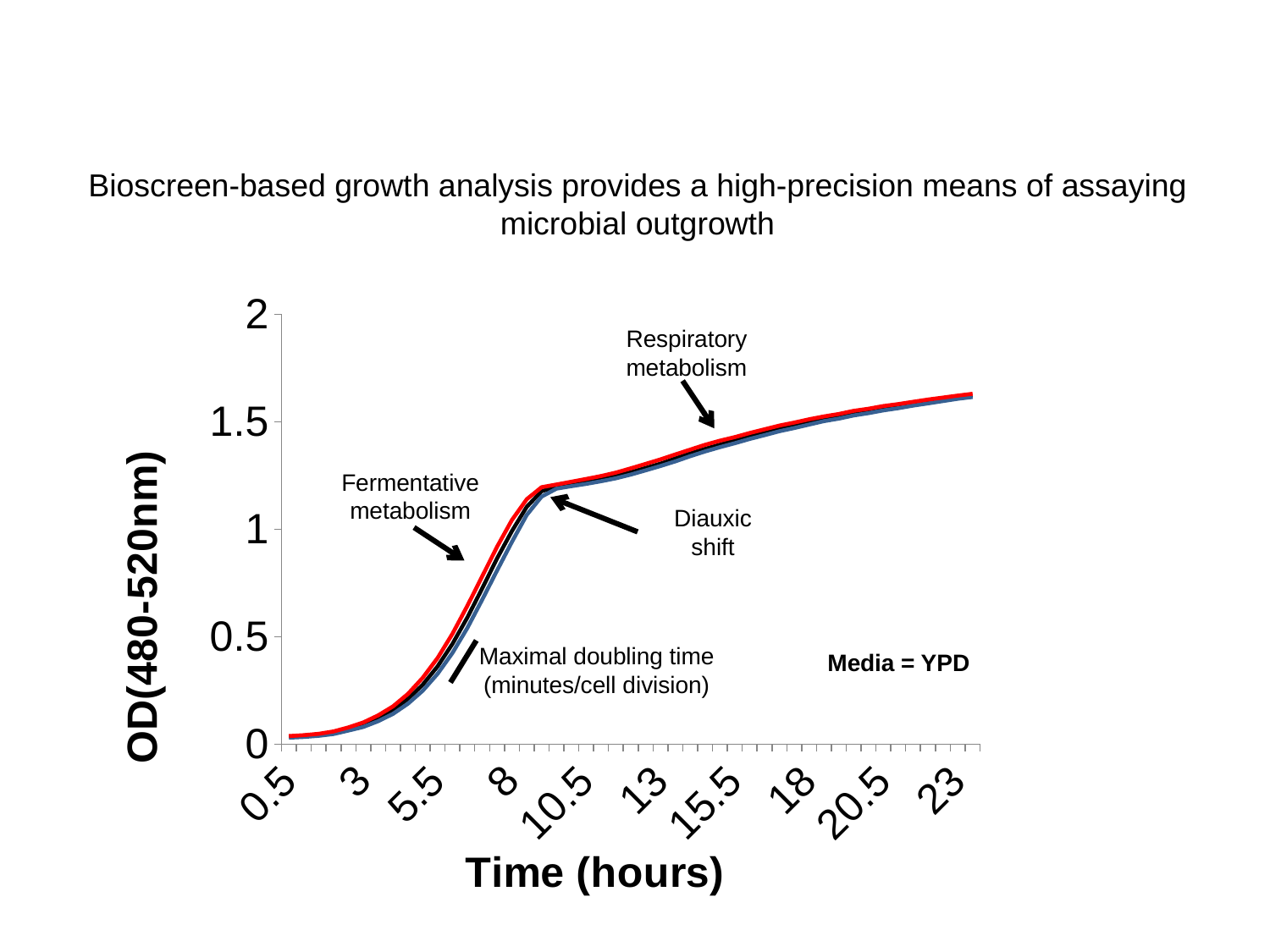

Bioscreen-based growth analysis provides a high-precision means of assaying microbial outgrowth

### Chart

| Category | yML045-A | yML045-B | yML045-C |
|---|---|---|---|
| 0.5 | 0.035 | 0.029666666666667 | 0.037 |
| 1 | 0.039 | 0.033 | 0.041333333333333 |
| 1.5 | 0.044666666666667 | 0.038333333333333 | 0.047666666666667 |
| 2 | 0.054333333333333 | 0.046666666666667 | 0.058666666666667 |
| 2.5 | 0.070666666666667 | 0.062666666666667 | 0.077333333333333 |
| 3 | 0.089666666666667 | 0.079333333333333 | 0.10033333333333 |
| 3.5 | 0.11933333333333 | 0.10633333333333 | 0.13333333333333 |
| 4 | 0.15866666666667 | 0.14033333333333 | 0.17533333333333 |
| 4.5 | 0.20933333333333 | 0.18733333333333 | 0.233 |
| 5 | 0.276 | 0.248 | 0.308 |
| 5.5 | 0.36166666666667 | 0.327 | 0.40033333333333 |
| 6 | 0.466 | 0.424 | 0.513 |
| 6.5 | 0.58833333333333 | 0.53966666666667 | 0.64266666666667 |
| 7 | 0.72366666666667 | 0.67133333333333 | 0.77966666666667 |
| 7.5 | 0.86366666666667 | 0.80766666666667 | 0.918 |
| 8 | 0.991 | 0.94066666666667 | 1.0423333333333 |
| 8.5 | 1.104 | 1.0663333333333 | 1.1393333333333 |
| 9 | 1.1766666666667 | 1.1516666666667 | 1.1953333333333 |
| 9.5 | 1.1966666666667 | 1.1886666666667 | 1.208 |
| 10 | 1.2066666666667 | 1.2 | 1.2206666666667 |
| 10.5 | 1.2193333333333 | 1.2106666666667 | 1.2336666666667 |
| 11 | 1.2333333333333 | 1.223 | 1.2473333333333 |
| 11.5 | 1.247 | 1.2366666666667 | 1.2633333333333 |
| 12 | 1.265 | 1.254 | 1.283 |
| 12.5 | 1.285 | 1.2736666666667 | 1.3036666666667 |
| 13 | 1.305 | 1.294 | 1.3246666666667 |
| 13.5 | 1.329 | 1.3156666666667 | 1.3476666666667 |
| 14 | 1.3523333333333 | 1.3396666666667 | 1.3703333333333 |
| 14.5 | 1.3736666666667 | 1.3616666666667 | 1.3926666666667 |
| 15 | 1.3933333333333 | 1.3816666666667 | 1.412 |
| 15.5 | 1.4133333333333 | 1.4 | 1.4286666666667 |
| 16 | 1.4313333333333 | 1.42 | 1.4476666666667 |
| 16.5 | 1.4493333333333 | 1.4376666666667 | 1.465 |
| 17 | 1.466 | 1.456 | 1.4823333333333 |
| 17.5 | 1.4813333333333 | 1.471 | 1.4963333333333 |
| 18 | 1.497 | 1.487 | 1.5116666666667 |
| 18.5 | 1.512 | 1.503 | 1.525 |
| 19 | 1.5243333333333 | 1.5146666666667 | 1.5363333333333 |
| 19.5 | 1.5383333333333 | 1.5296666666667 | 1.551 |
| 20 | 1.5496666666667 | 1.5403333333333 | 1.5606666666667 |
| 20.5 | 1.5613333333333 | 1.553 | 1.5733333333333 |
| 21 | 1.5706666666667 | 1.5633333333333 | 1.5823333333333 |
| 21.5 | 1.5833333333333 | 1.5753333333333 | 1.593 |
| 22 | 1.5936666666667 | 1.5856666666667 | 1.6036666666667 |
| 22.5 | 1.6036666666667 | 1.5963333333333 | 1.6126666666667 |
| 23 | 1.6136666666667 | 1.607 | 1.622 |
| 23.5 | 1.621 | 1.6153333333333 | 1.6303333333333 |
Respiratory metabolism
Fermentative metabolism
Diauxic shift
Maximal doubling time
(minutes/cell division)
Media = YPD